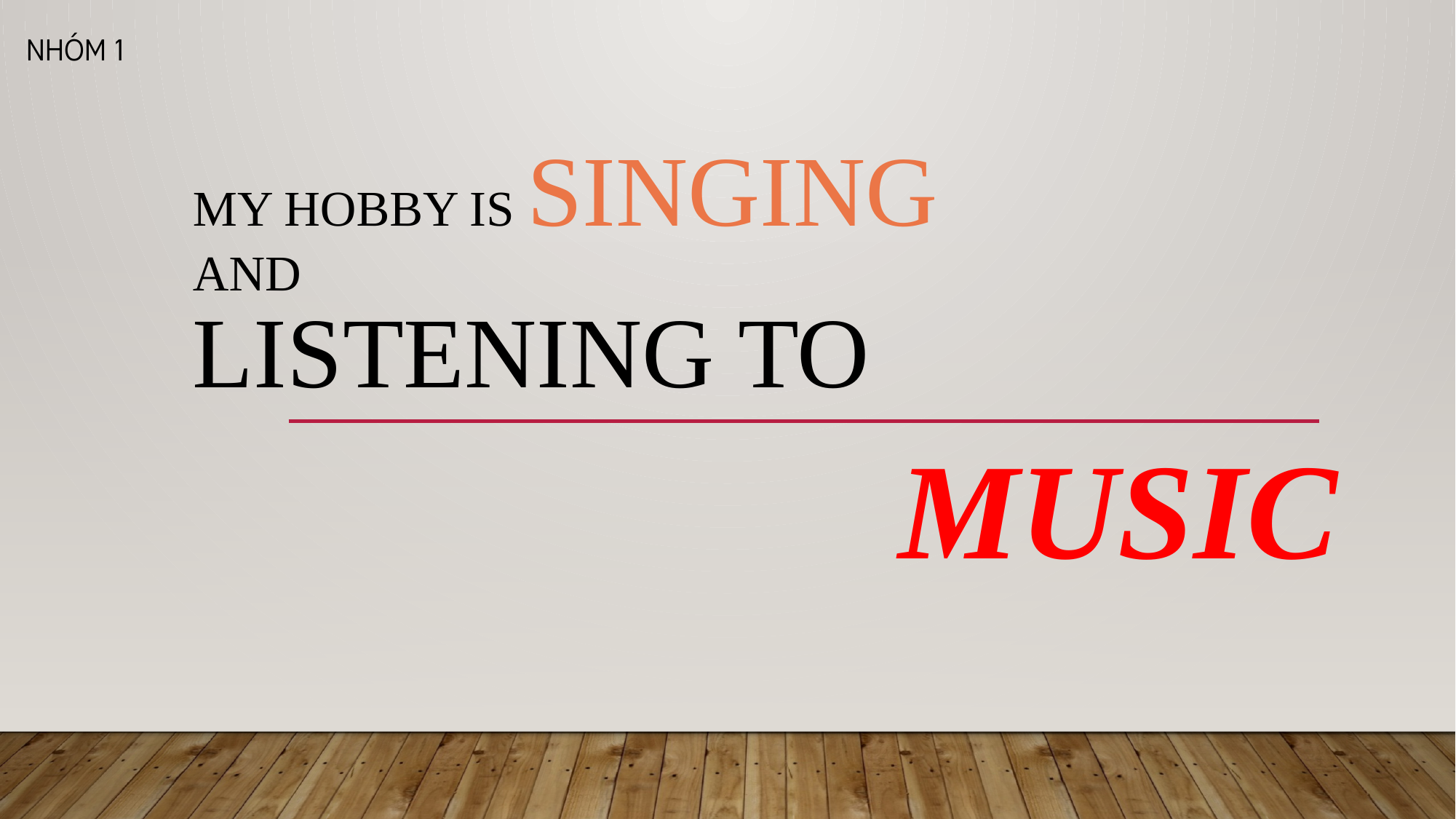

NHÓM 1
# MY HOBBY IS SINGING AND LISTENING TO
MUSIC